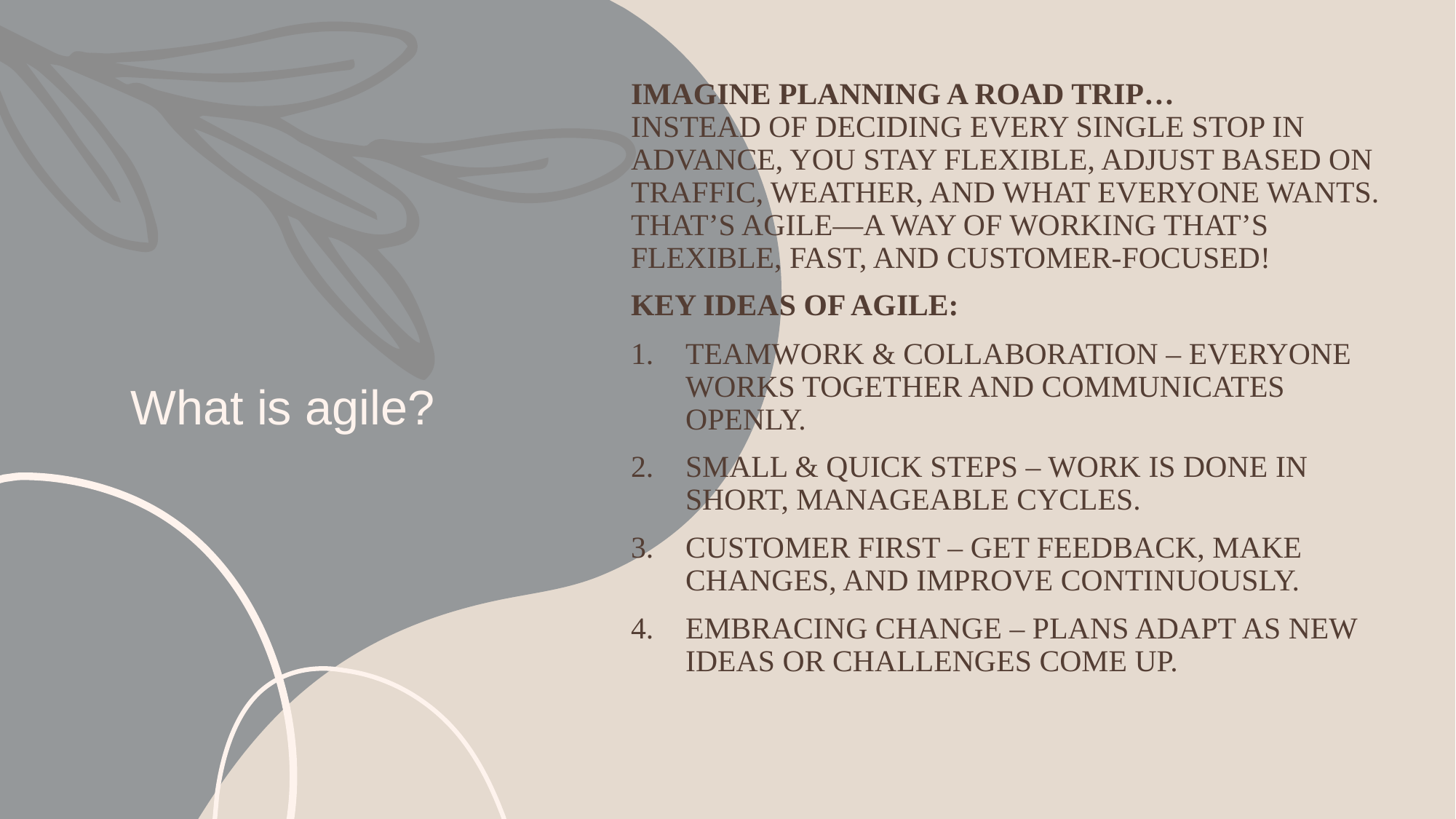

Imagine planning a road trip…
Instead of deciding every single stop in advance, you stay flexible, adjust based on traffic, weather, and what everyone wants. That’s Agile—a way of working that’s flexible, fast, and customer-focused!
Key Ideas of Agile:
Teamwork & Collaboration – Everyone works together and communicates openly.
Small & Quick Steps – Work is done in short, manageable cycles.
Customer First – Get feedback, make changes, and improve continuously.
Embracing Change – Plans adapt as new ideas or challenges come up.

# What is agile?